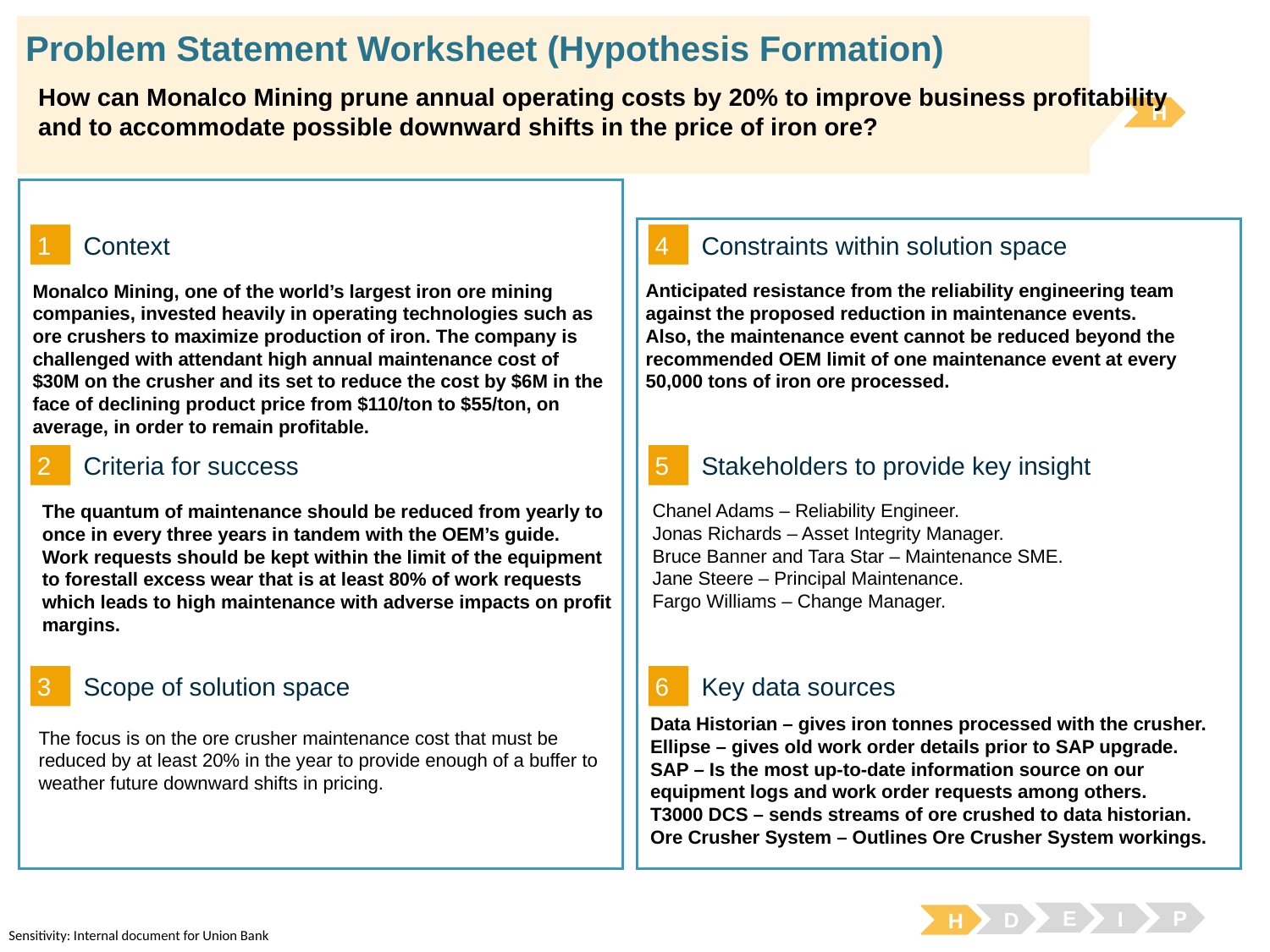

# Problem Statement Worksheet (Hypothesis Formation)
How can Monalco Mining prune annual operating costs by 20% to improve business profitability and to accommodate possible downward shifts in the price of iron ore?
H

1
4
Context
Constraints within solution space
Anticipated resistance from the reliability engineering team against the proposed reduction in maintenance events.
Also, the maintenance event cannot be reduced beyond the recommended OEM limit of one maintenance event at every 50,000 tons of iron ore processed.

Monalco Mining, one of the world’s largest iron ore mining companies, invested heavily in operating technologies such as ore crushers to maximize production of iron. The company is challenged with attendant high annual maintenance cost of $30M on the crusher and its set to reduce the cost by $6M in the face of declining product price from $110/ton to $55/ton, on average, in order to remain profitable.
2
5
Criteria for success
Stakeholders to provide key insight
Chanel Adams – Reliability Engineer.
Jonas Richards – Asset Integrity Manager.
Bruce Banner and Tara Star – Maintenance SME.
Jane Steere – Principal Maintenance.
Fargo Williams – Change Manager.
The quantum of maintenance should be reduced from yearly to once in every three years in tandem with the OEM’s guide.
Work requests should be kept within the limit of the equipment to forestall excess wear that is at least 80% of work requests which leads to high maintenance with adverse impacts on profit margins.
3
6
Key data sources
Scope of solution space
Data Historian – gives iron tonnes processed with the crusher.
Ellipse – gives old work order details prior to SAP upgrade.
SAP – Is the most up-to-date information source on our equipment logs and work order requests among others.
T3000 DCS – sends streams of ore crushed to data historian.
Ore Crusher System – Outlines Ore Crusher System workings.
The focus is on the ore crusher maintenance cost that must be reduced by at least 20% in the year to provide enough of a buffer to weather future downward shifts in pricing.
E
P
I
D
H